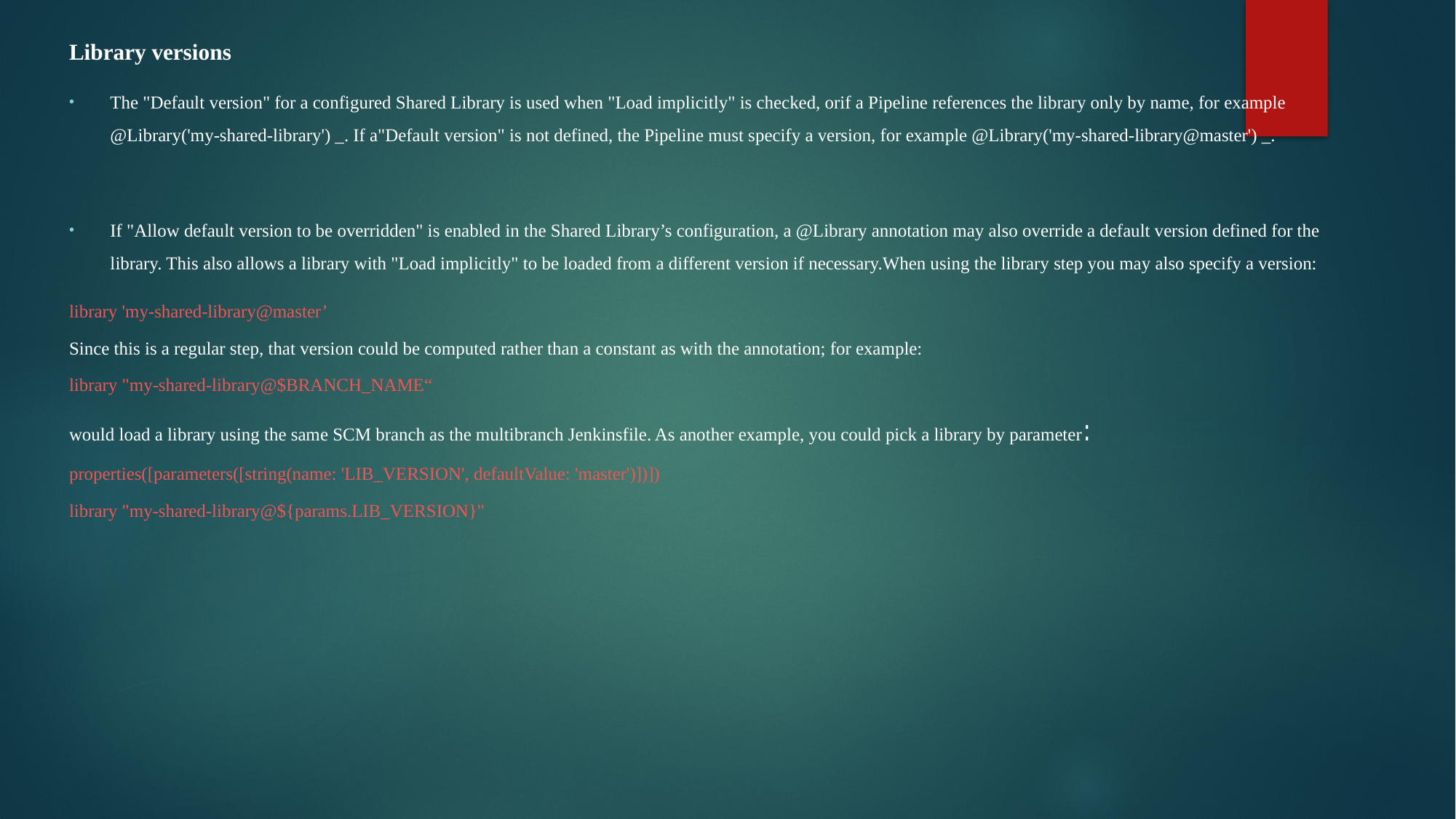

Library versions
The "Default version" for a configured Shared Library is used when "Load implicitly" is checked, orif a Pipeline references the library only by name, for example @Library('my-shared-library') _. If a"Default version" is not defined, the Pipeline must specify a version, for example @Library('my-shared-library@master') _.

If "Allow default version to be overridden" is enabled in the Shared Library’s configuration, a @Library annotation may also override a default version defined for the library. This also allows a library with "Load implicitly" to be loaded from a different version if necessary.When using the library step you may also specify a version:
library 'my-shared-library@master’
Since this is a regular step, that version could be computed rather than a constant as with the annotation; for example:
library "my-shared-library@$BRANCH_NAME“
would load a library using the same SCM branch as the multibranch Jenkinsfile. As another example, you could pick a library by parameter:
properties([parameters([string(name: 'LIB_VERSION', defaultValue: 'master')])])
library "my-shared-library@${params.LIB_VERSION}"